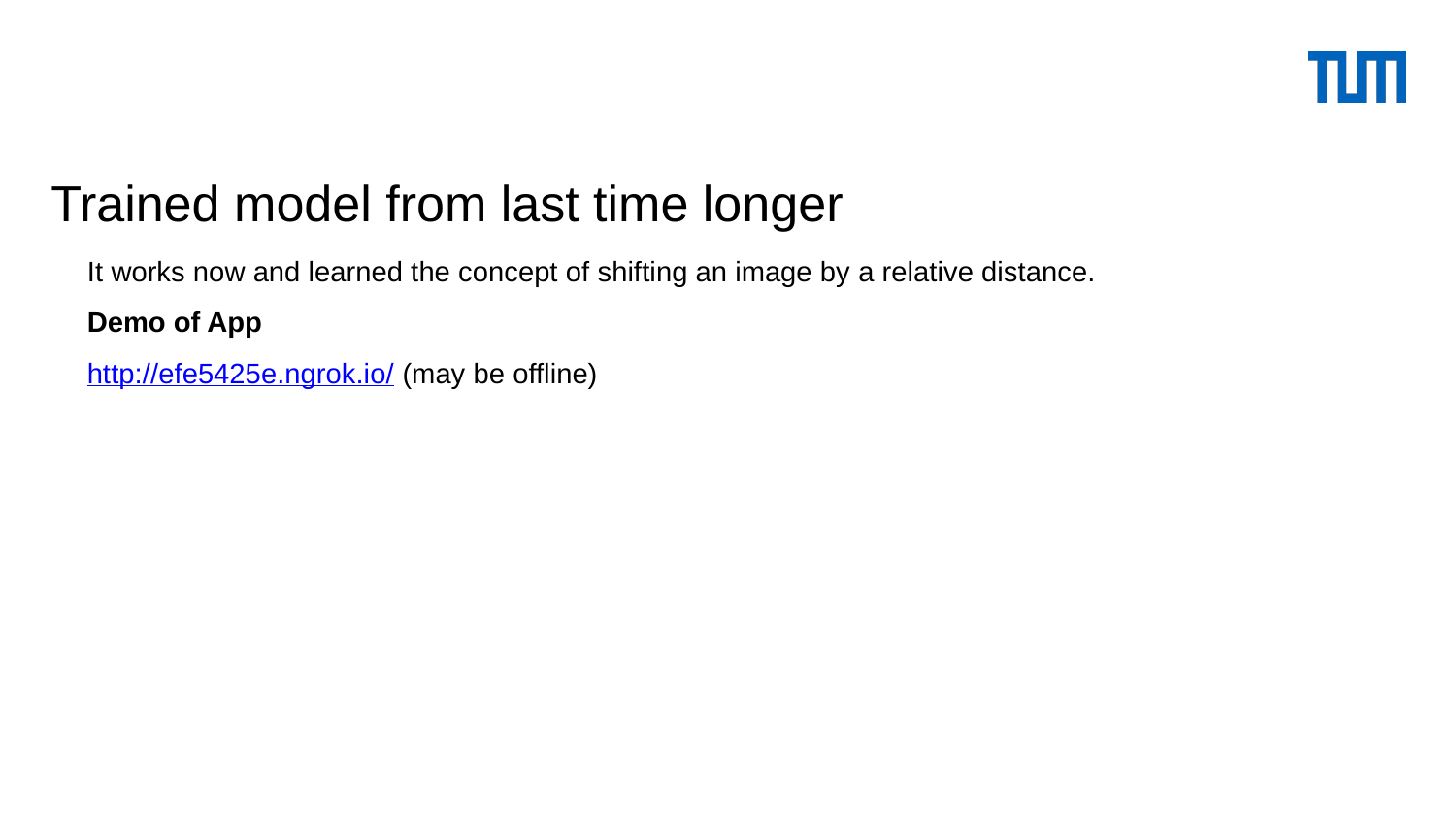

# Trained model from last time longer
It works now and learned the concept of shifting an image by a relative distance.
Demo of App
http://efe5425e.ngrok.io/ (may be offline)